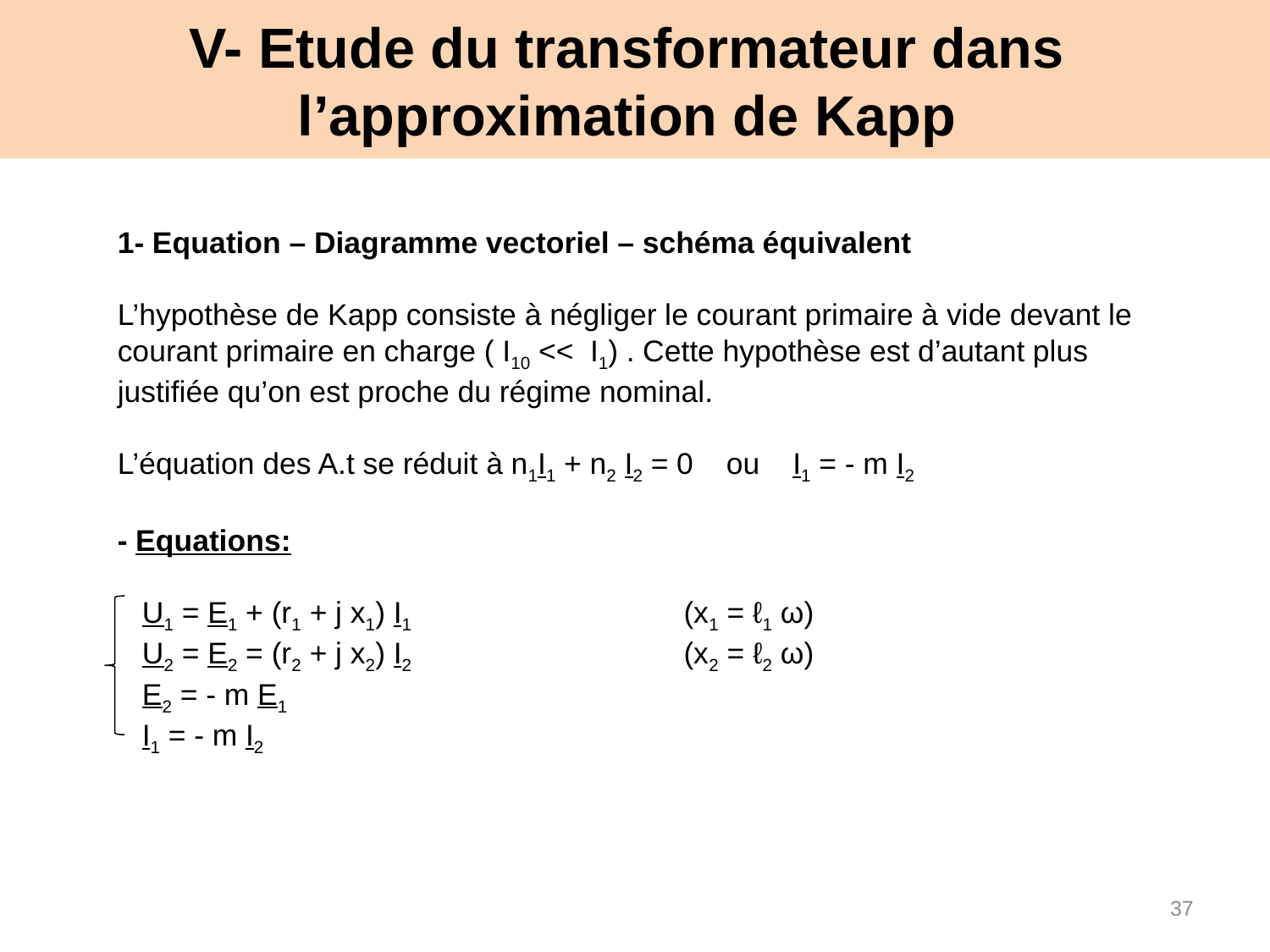

# V- Etude du transformateur dans l’approximation de Kapp
1- Equation – Diagramme vectoriel – schéma équivalent

L’hypothèse de Kapp consiste à négliger le courant primaire à vide devant le courant primaire en charge ( I10 <<  I1) . Cette hypothèse est d’autant plus justifiée qu’on est proche du régime nominal.

L’équation des A.t se réduit à n1I1 + n2 I2 = 0    ou    I1 = - m I2

- Equations:

   U1 = E1 + (r1 + j x1) I1                                 (x1 = ℓ1 ω)
   U2 = E2 = (r2 + j x2) I2                                 (x2 = ℓ2 ω)
   E2 = - m E1
   I1 = - m I2

37